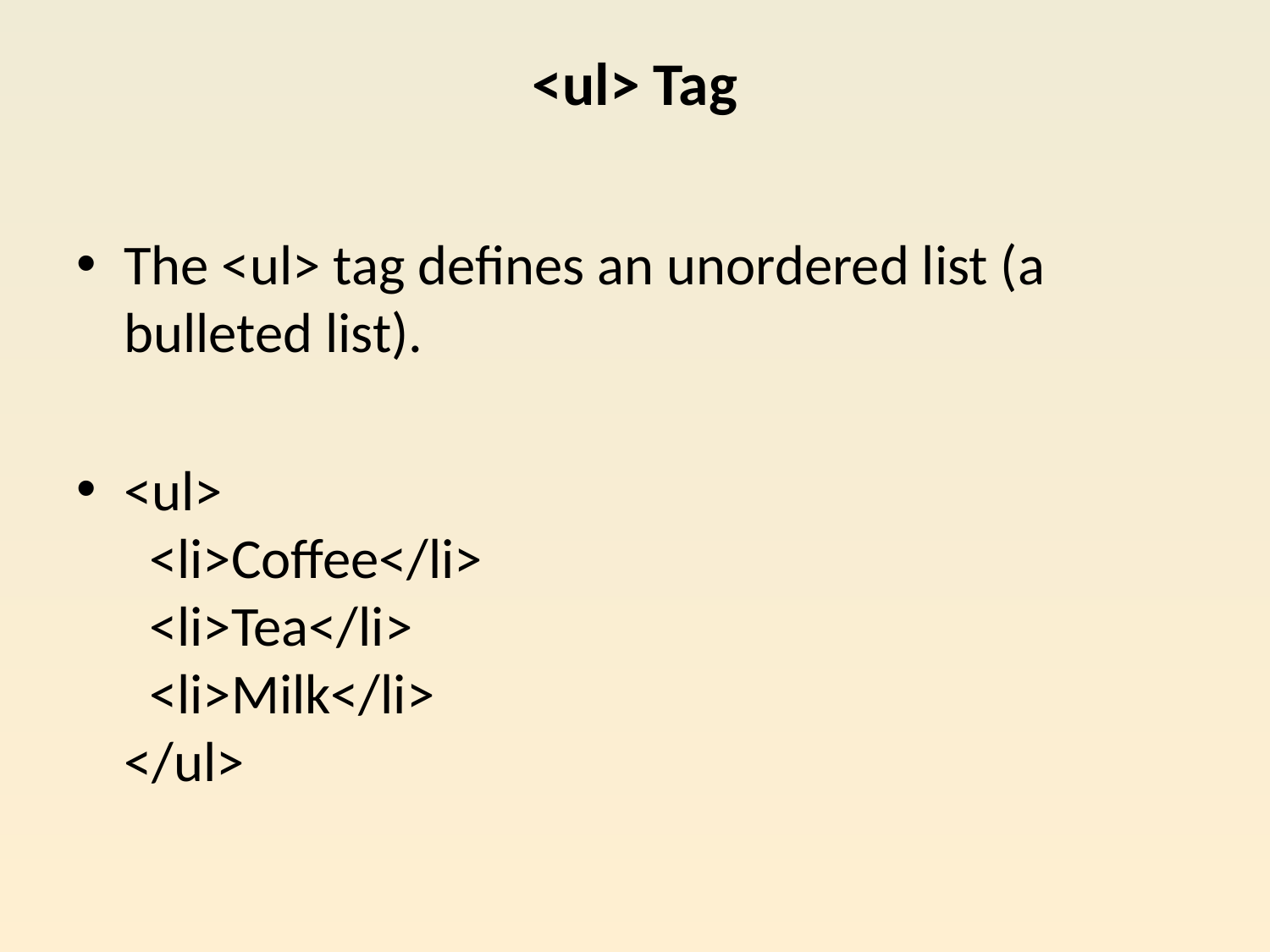

# <ul> Tag
The <ul> tag defines an unordered list (a bulleted list).

<ul>
  <li>Coffee</li>
  <li>Tea</li>
  <li>Milk</li>
</ul>